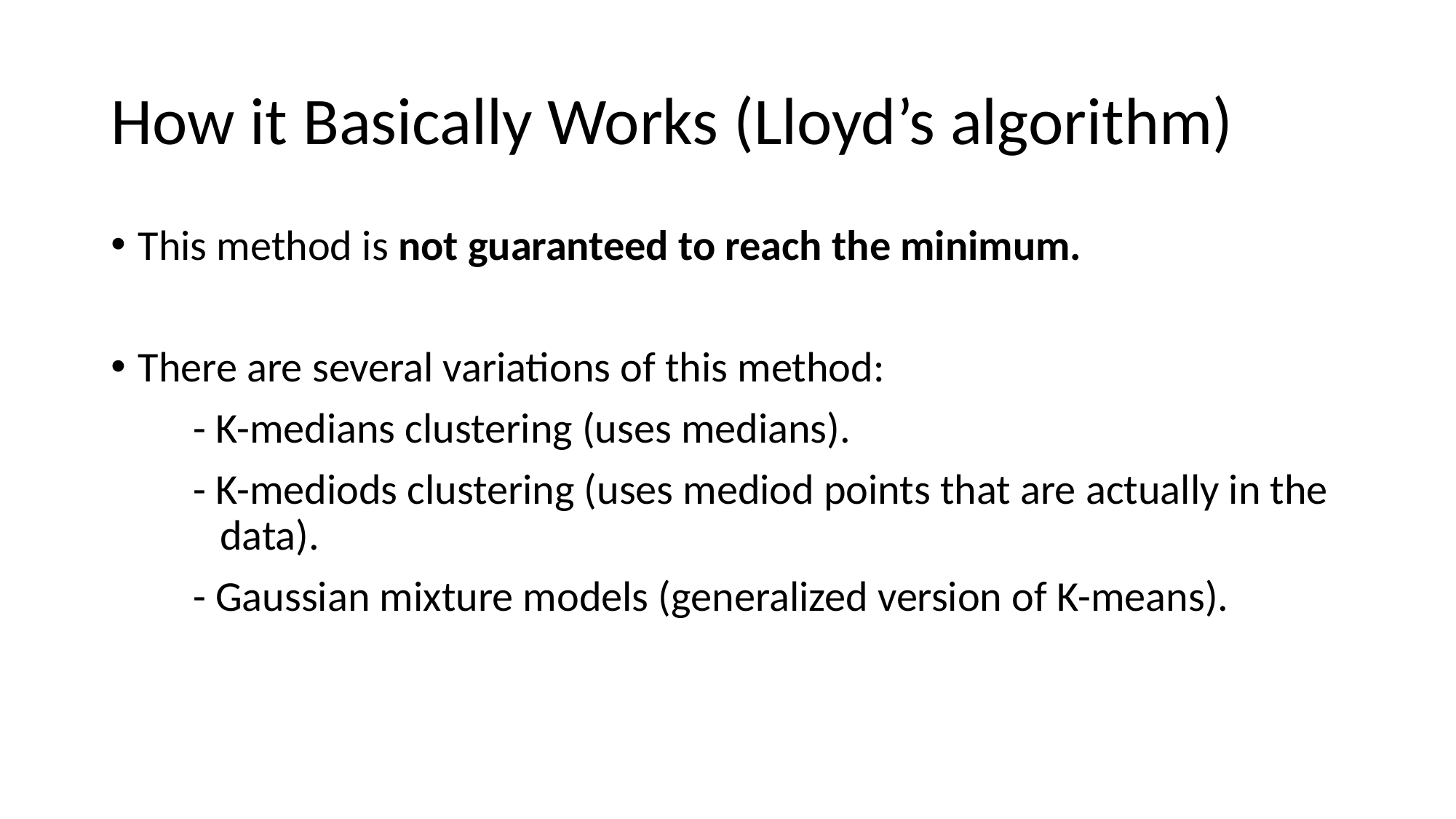

# How it Basically Works (Lloyd’s algorithm)
This method is not guaranteed to reach the minimum.

There are several variations of this method:
- K-medians clustering (uses medians).
- K-mediods clustering (uses mediod points that are actually in the data).
- Gaussian mixture models (generalized version of K-means).